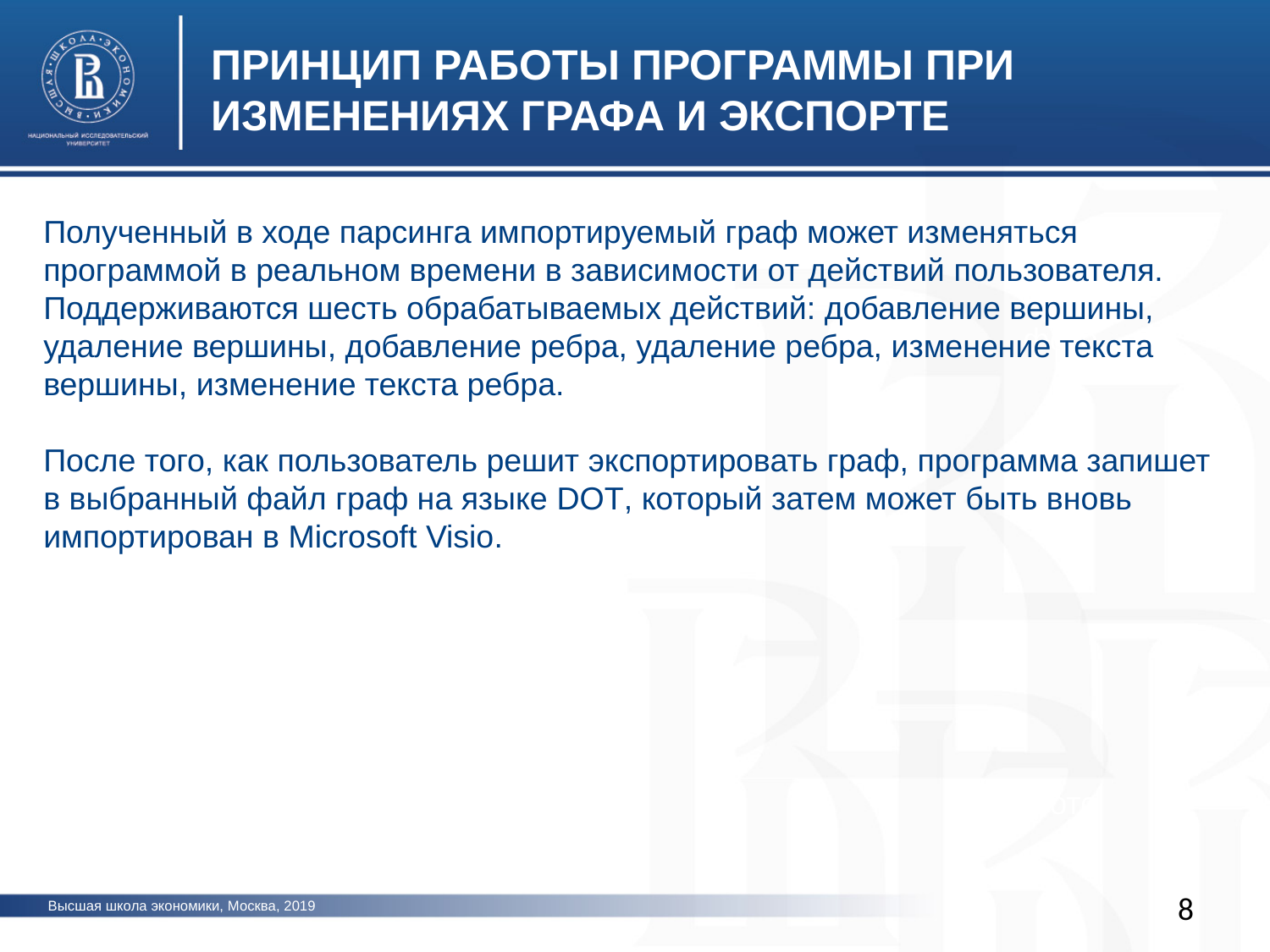

ПРИНЦИП РАБОТЫ ПРОГРАММЫ ПРИ ИЗМЕНЕНИЯХ ГРАФА И ЭКСПОРТЕ
Полученный в ходе парсинга импортируемый граф может изменяться программой в реальном времени в зависимости от действий пользователя. Поддерживаются шесть обрабатываемых действий: добавление вершины, удаление вершины, добавление ребра, удаление ребра, изменение текста вершины, изменение текста ребра.

После того, как пользователь решит экспортировать граф, программа запишет в выбранный файл граф на языке DOT, который затем может быть вновь импортирован в Microsoft Visio.
фото
фото
8
Высшая школа экономики, Москва, 2019